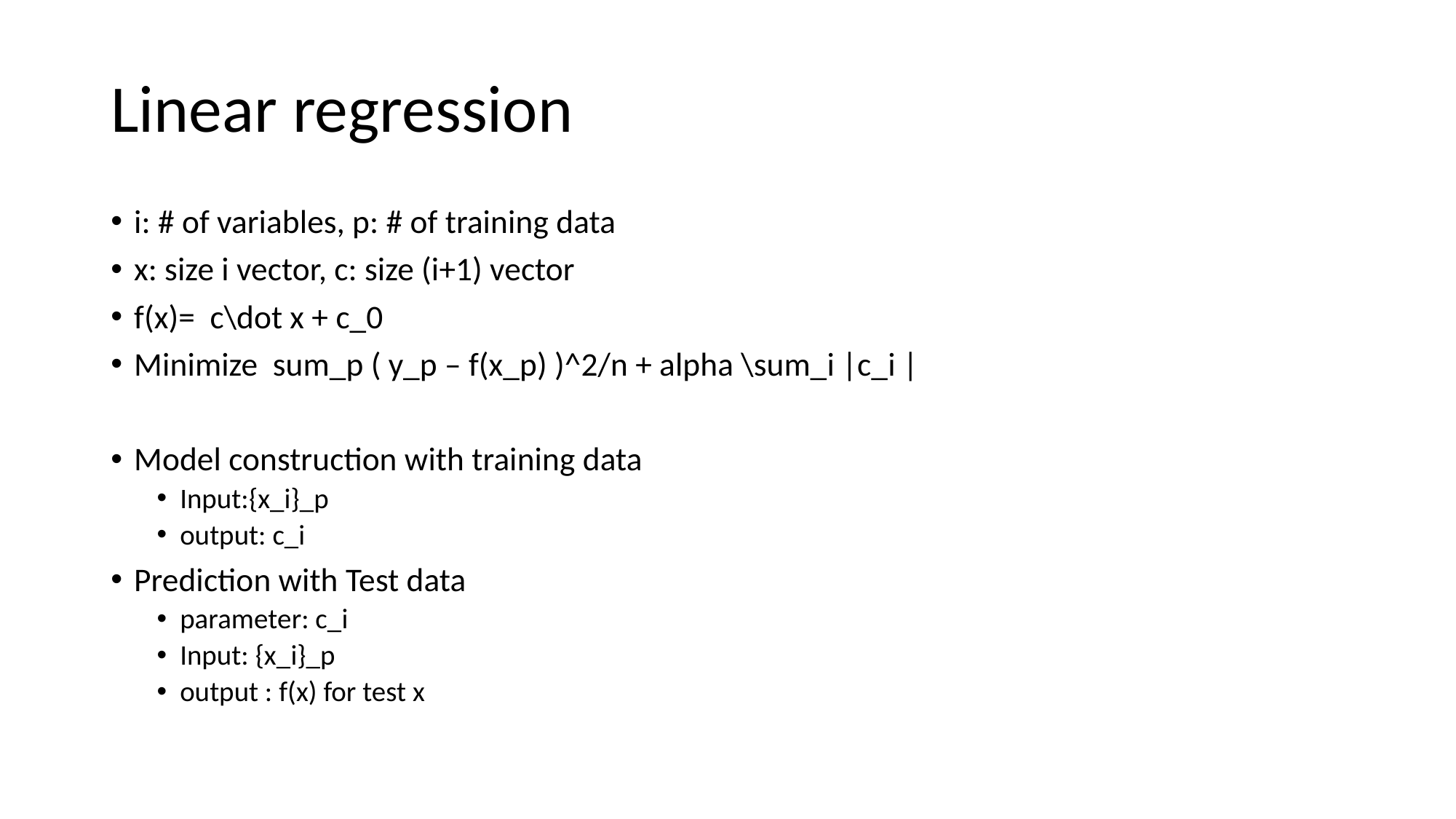

# Linear regression
i: # of variables, p: # of training data
x: size i vector, c: size (i+1) vector
f(x)=  c\dot x + c_0
Minimize  sum_p ( y_p – f(x_p) )^2/n + alpha \sum_i |c_i |

Model construction with training data
Input:{x_i}_p
output: c_i
Prediction with Test data
parameter: c_i
Input: {x_i}_p
output : f(x) for test x